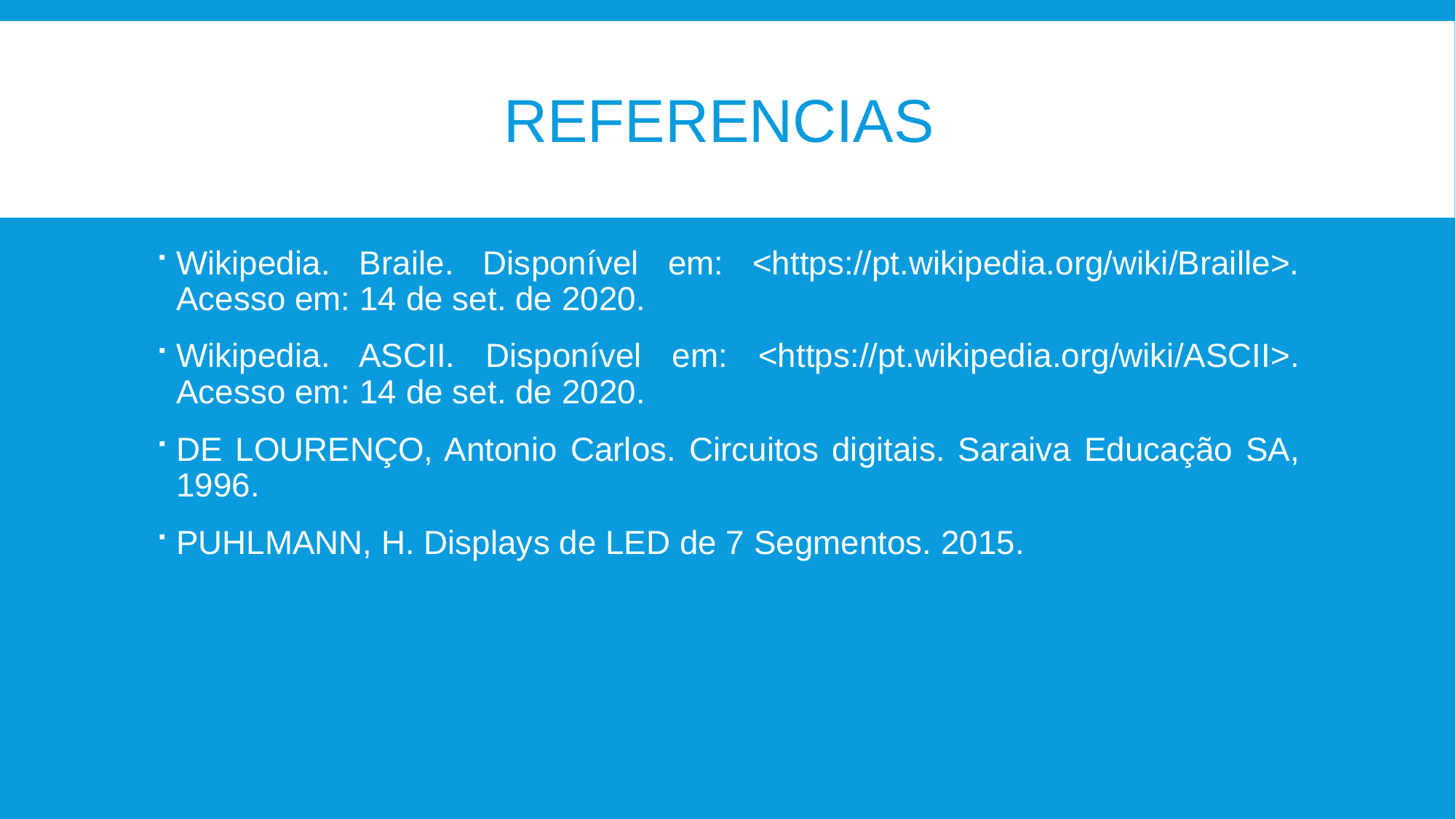

# Referencias
Wikipedia. Braile. Disponível em: <https://pt.wikipedia.org/wiki/Braille>. Acesso em: 14 de set. de 2020.
Wikipedia. ASCII. Disponível em: <https://pt.wikipedia.org/wiki/ASCII>. Acesso em: 14 de set. de 2020.
DE LOURENÇO, Antonio Carlos. Circuitos digitais. Saraiva Educação SA, 1996.
PUHLMANN, H. Displays de LED de 7 Segmentos. 2015.